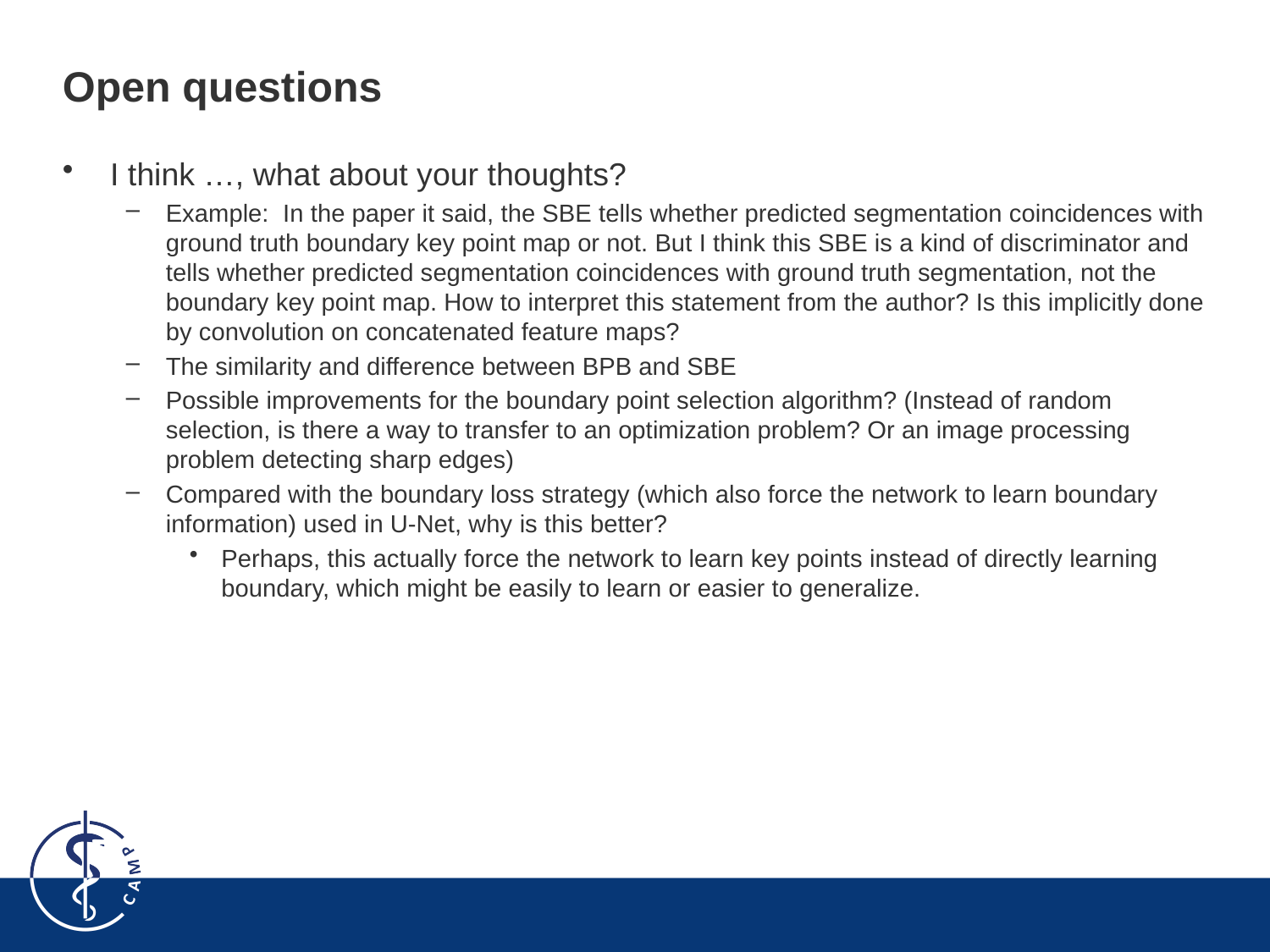

# Open questions
I think …, what about your thoughts?
Example:  In the paper it said, the SBE tells whether predicted segmentation coincidences with ground truth boundary key point map or not. But I think this SBE is a kind of discriminator and tells whether predicted segmentation coincidences with ground truth segmentation, not the boundary key point map. How to interpret this statement from the author? Is this implicitly done by convolution on concatenated feature maps?
The similarity and difference between BPB and SBE
Possible improvements for the boundary point selection algorithm? (Instead of random selection, is there a way to transfer to an optimization problem? Or an image processing problem detecting sharp edges)
Compared with the boundary loss strategy (which also force the network to learn boundary information) used in U-Net, why is this better?
Perhaps, this actually force the network to learn key points instead of directly learning boundary, which might be easily to learn or easier to generalize.